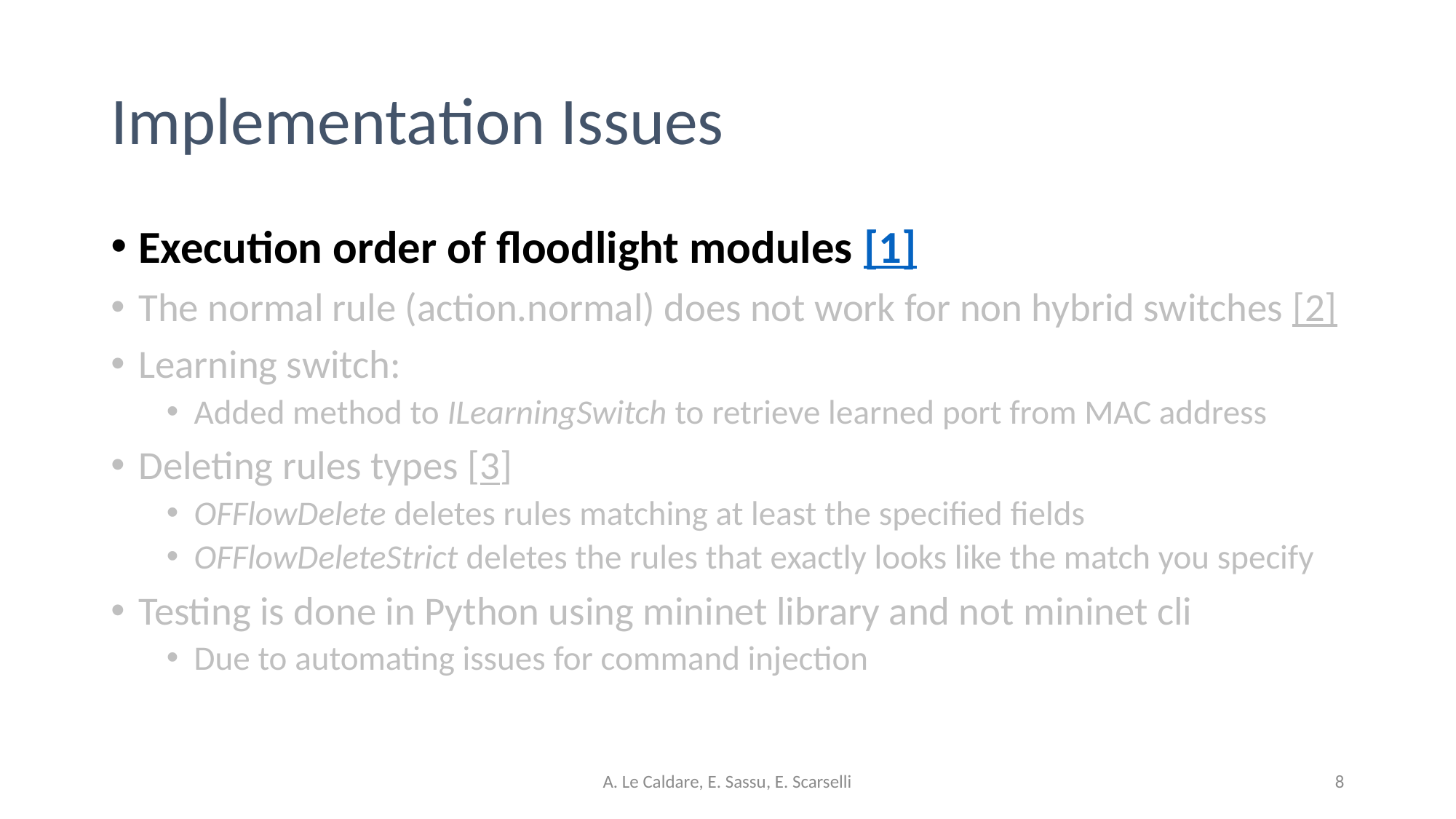

# Implementation Issues
Execution order of floodlight modules [1]
The normal rule (action.normal) does not work for non hybrid switches [2]
Learning switch:
Added method to ILearningSwitch to retrieve learned port from MAC address
Deleting rules types [3]
OFFlowDelete deletes rules matching at least the specified fields
OFFlowDeleteStrict deletes the rules that exactly looks like the match you specify
Testing is done in Python using mininet library and not mininet cli
Due to automating issues for command injection
A. Le Caldare, E. Sassu, E. Scarselli
8